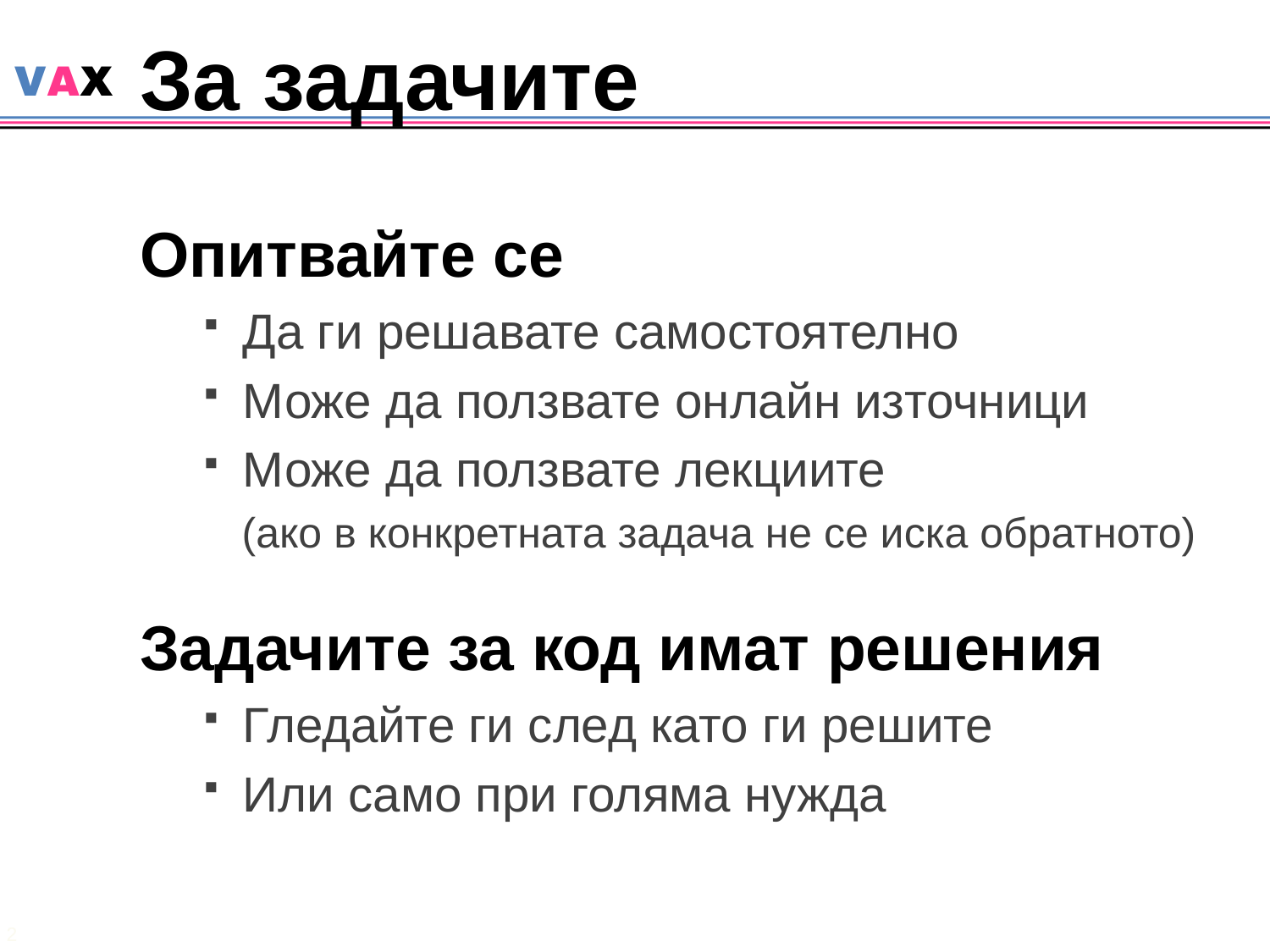

# За задачите
Опитвайте се
Да ги решавате самостоятелно
Може да ползвате онлайн източници
Може да ползвате лекциите
(ако в конкретната задача не се иска обратното)
Задачите за код имат решения
Гледайте ги след като ги решите
Или само при голяма нужда